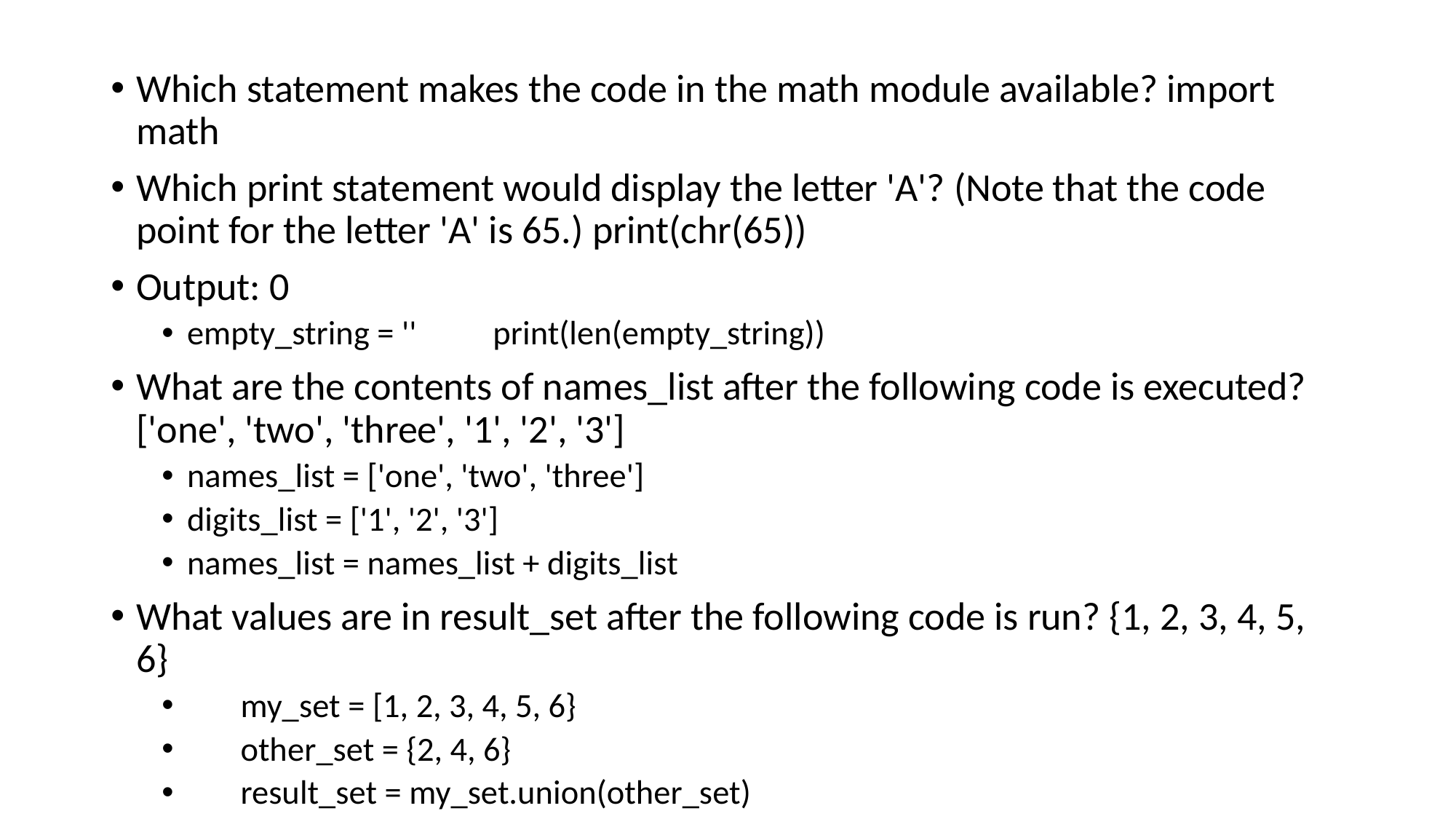

Which statement makes the code in the math module available? import math
Which print statement would display the letter 'A'? (Note that the code point for the letter 'A' is 65.) print(chr(65))
Output: 0
empty_string = ''          print(len(empty_string))
What are the contents of names_list after the following code is executed? ['one', 'two', 'three', '1', '2', '3']
names_list = ['one', 'two', 'three']
digits_list = ['1', '2', '3']
names_list = names_list + digits_list
What values are in result_set after the following code is run? {1, 2, 3, 4, 5, 6}
       my_set = [1, 2, 3, 4, 5, 6}
       other_set = {2, 4, 6}
       result_set = my_set.union(other_set)